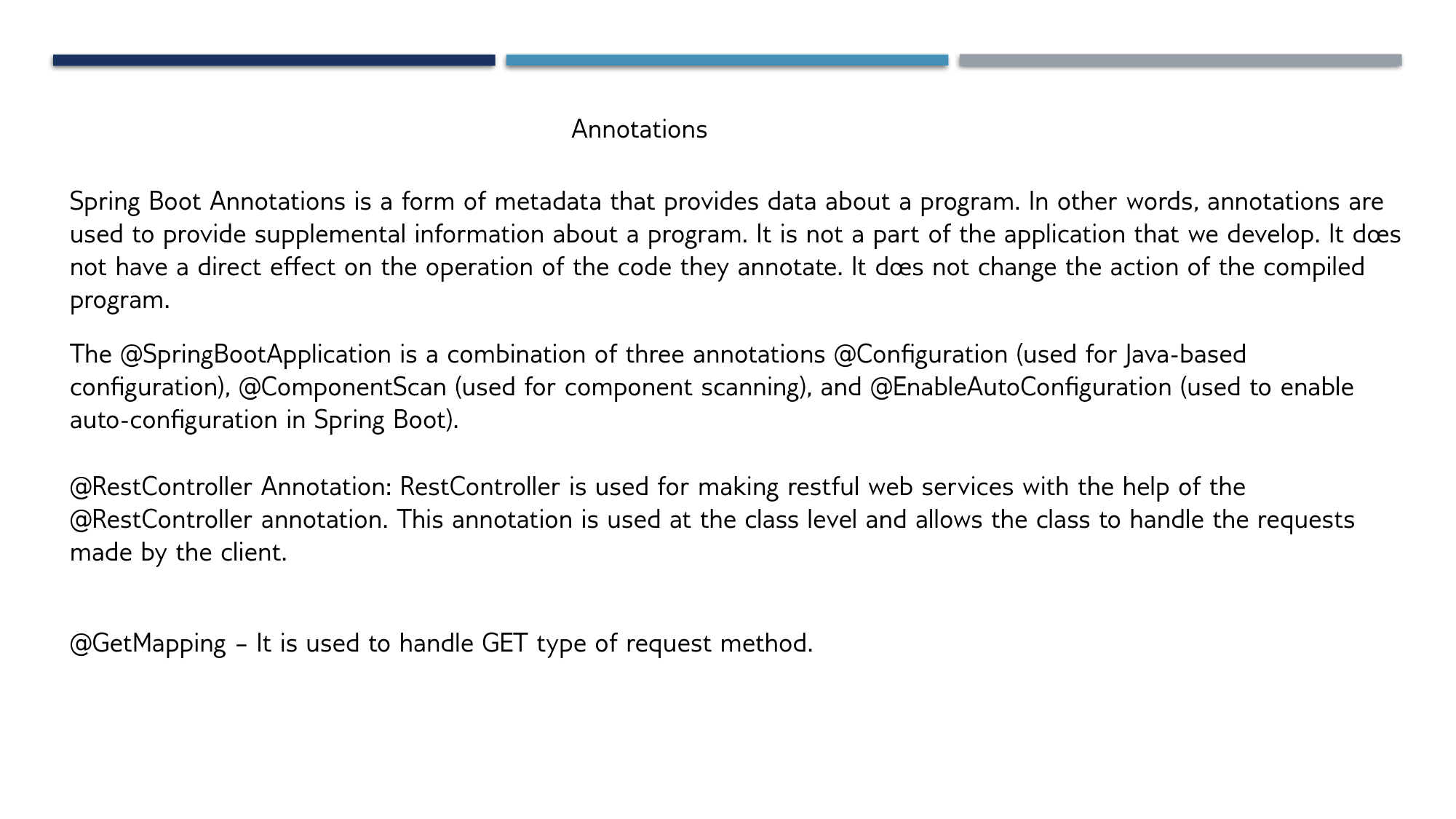

Annotations
Spring Boot Annotations is a form of metadata that provides data about a program. In other words, annotations are used to provide supplemental information about a program. It is not a part of the application that we develop. It does not have a direct effect on the operation of the code they annotate. It does not change the action of the compiled program.
The @SpringBootApplication is a combination of three annotations @Configuration (used for Java-based configuration), @ComponentScan (used for component scanning), and @EnableAutoConfiguration (used to enable auto-configuration in Spring Boot).
@RestController Annotation: RestController is used for making restful web services with the help of the @RestController annotation. This annotation is used at the class level and allows the class to handle the requests made by the client.
@GetMapping – It is used to handle GET type of request method.